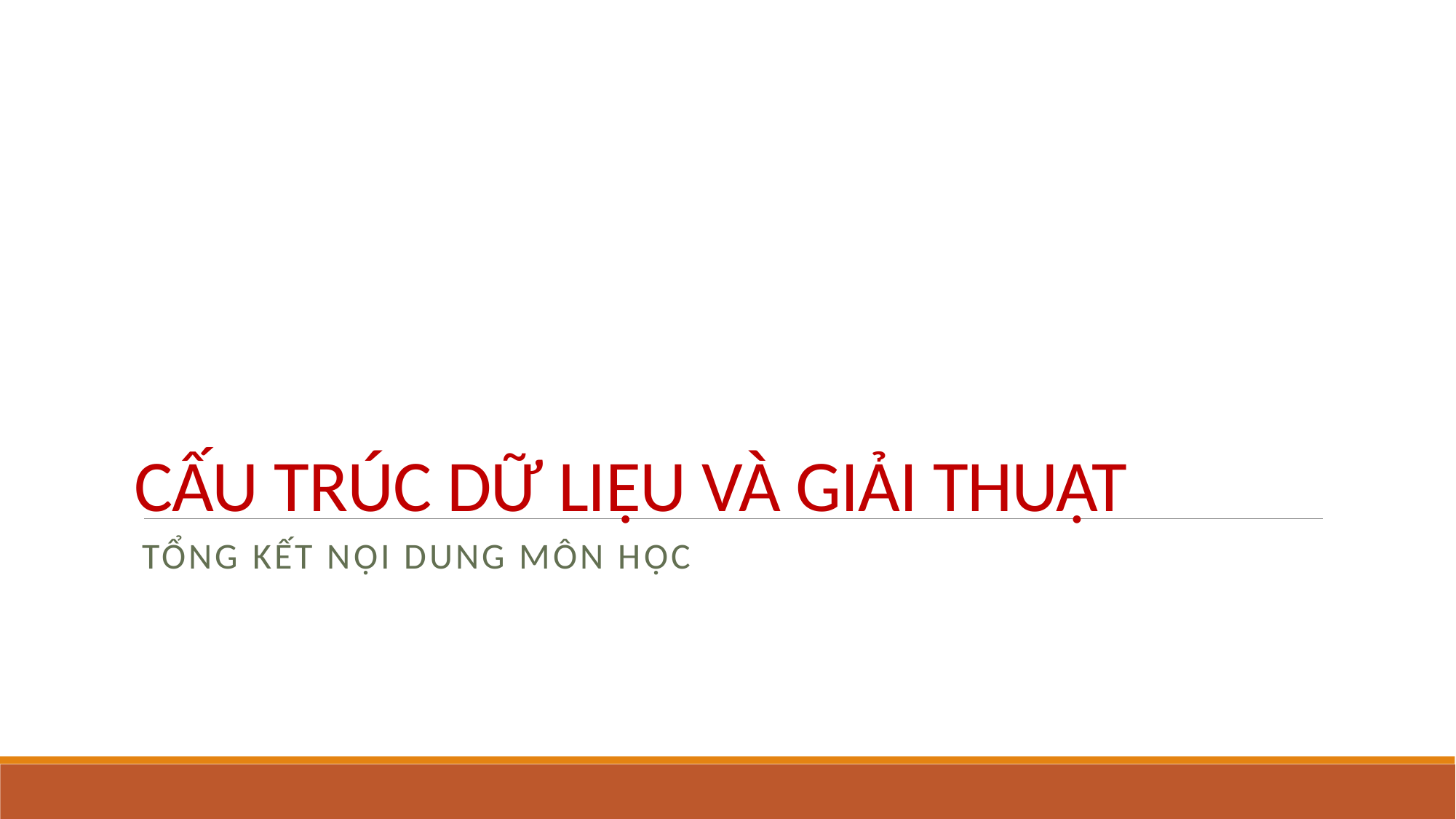

# CẤU TRÚC DỮ LIỆU VÀ GIẢI THUẬT
TỔNG KẾT NỘI DUNG MÔN HỌC